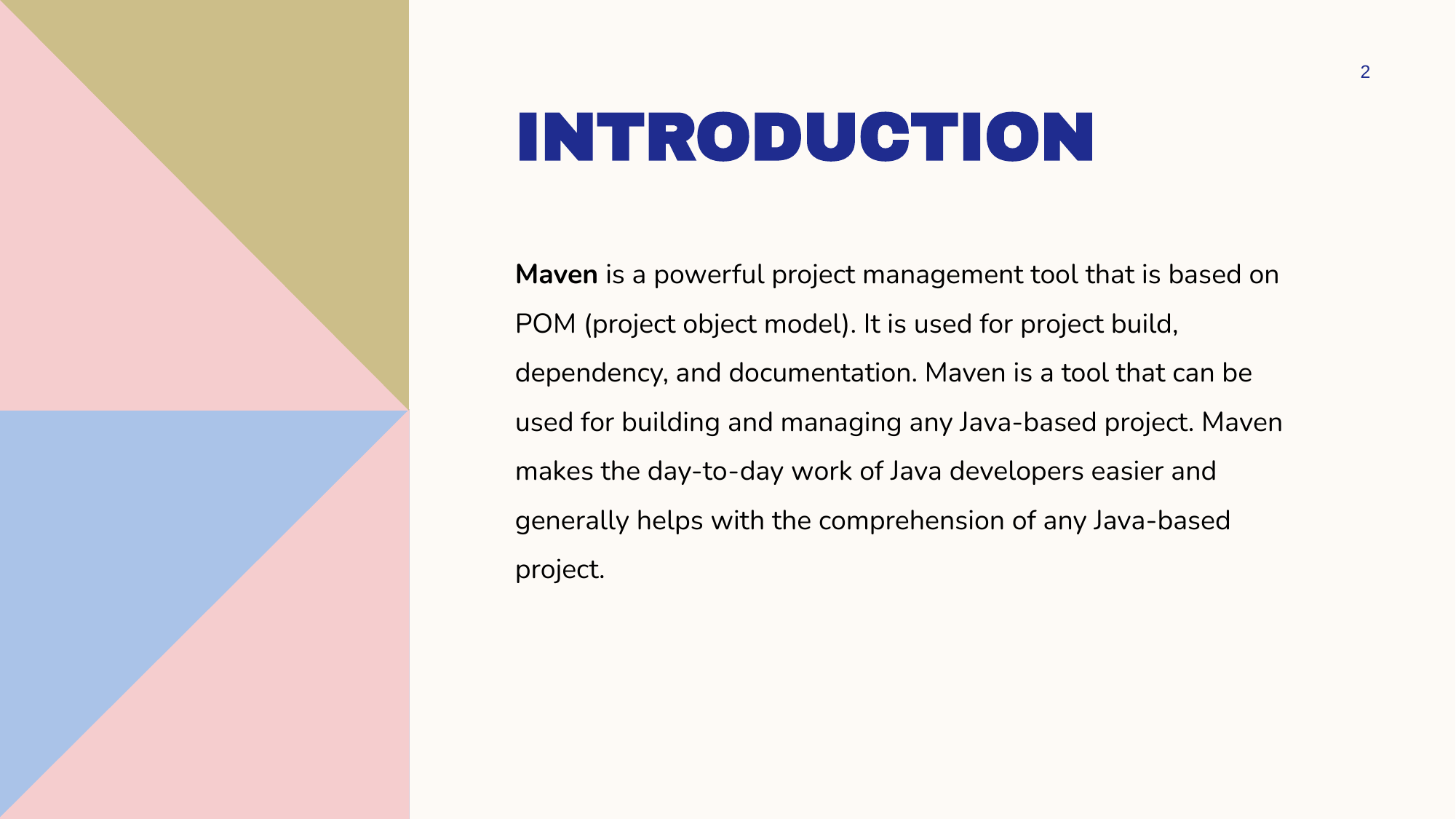

2
# Introduction
Maven is a powerful project management tool that is based on POM (project object model). It is used for project build, dependency, and documentation. Maven is a tool that can be used for building and managing any Java-based project. Maven makes the day-to-day work of Java developers easier and generally helps with the comprehension of any Java-based project.